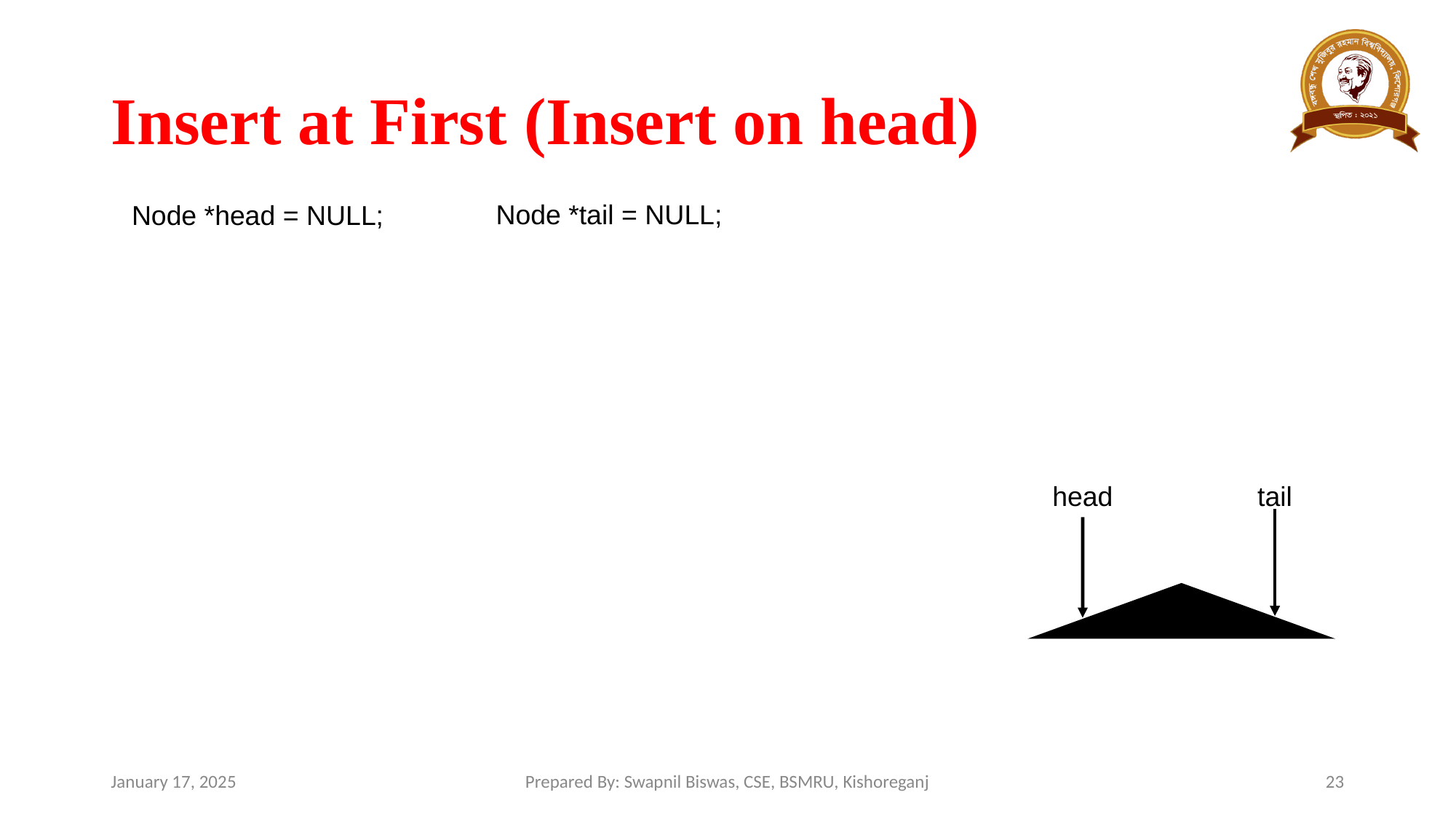

# Insert at First (Insert on head)
Node *tail = NULL;
Node *head = NULL;
head
tail

January 17, 2025
Prepared By: Swapnil Biswas, CSE, BSMRU, Kishoreganj
23